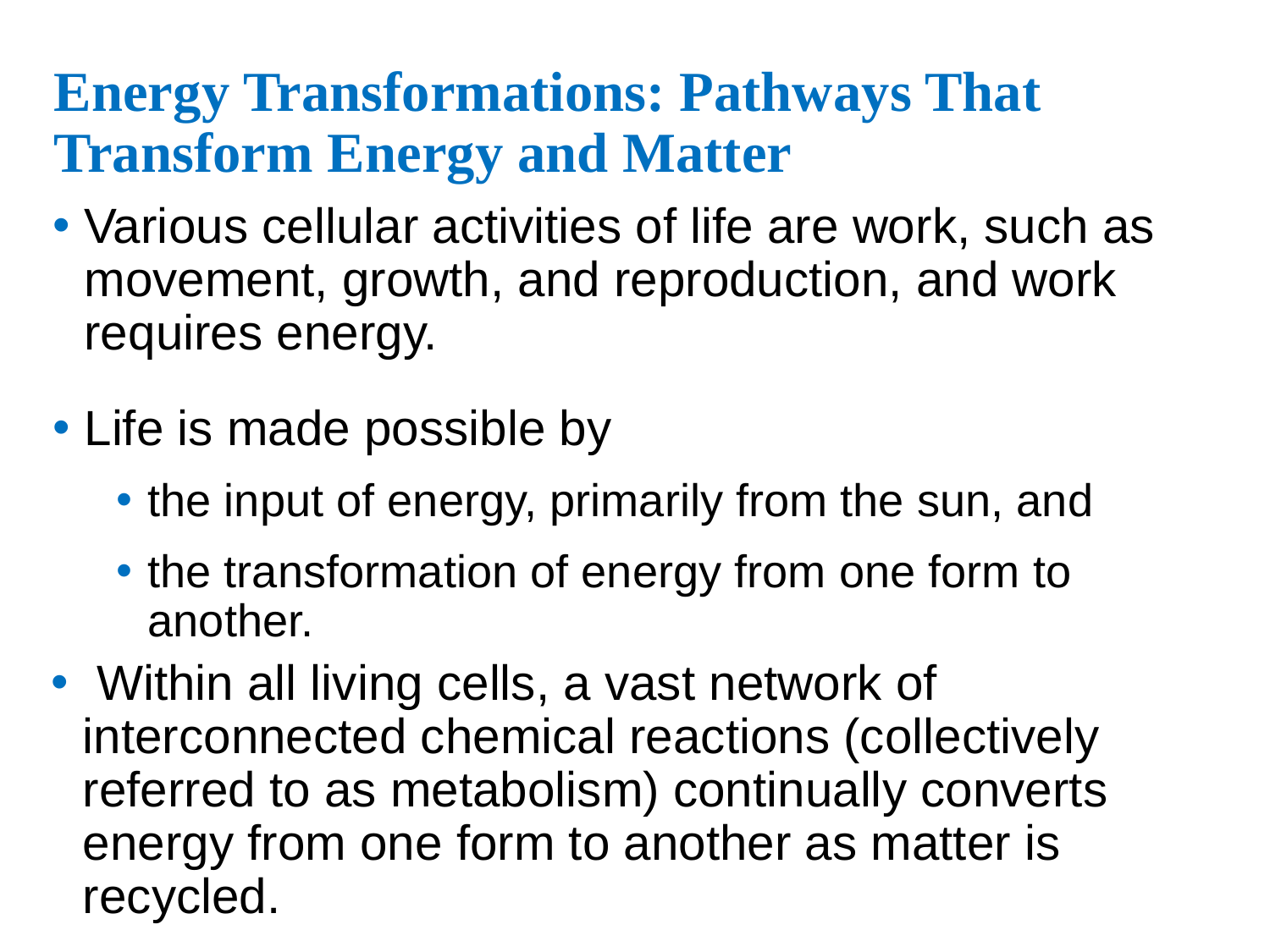

# Energy Transformations: Pathways That Transform Energy and Matter
Various cellular activities of life are work, such as movement, growth, and reproduction, and work requires energy.
Life is made possible by
the input of energy, primarily from the sun, and
the transformation of energy from one form to another.
 Within all living cells, a vast network of interconnected chemical reactions (collectively referred to as metabolism) continually converts energy from one form to another as matter is recycled.